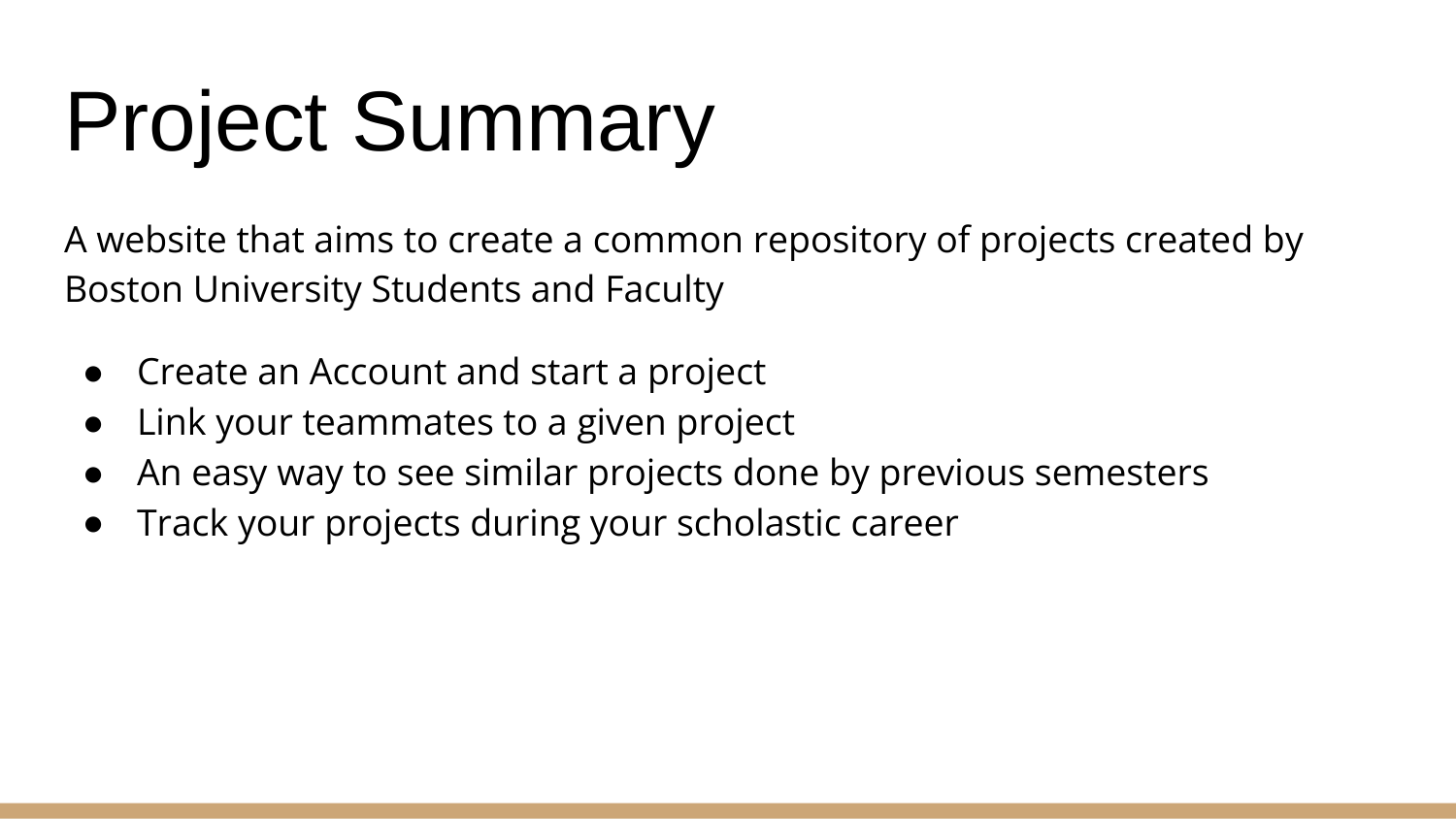

# Project Summary
A website that aims to create a common repository of projects created by Boston University Students and Faculty
Create an Account and start a project
Link your teammates to a given project
An easy way to see similar projects done by previous semesters
Track your projects during your scholastic career